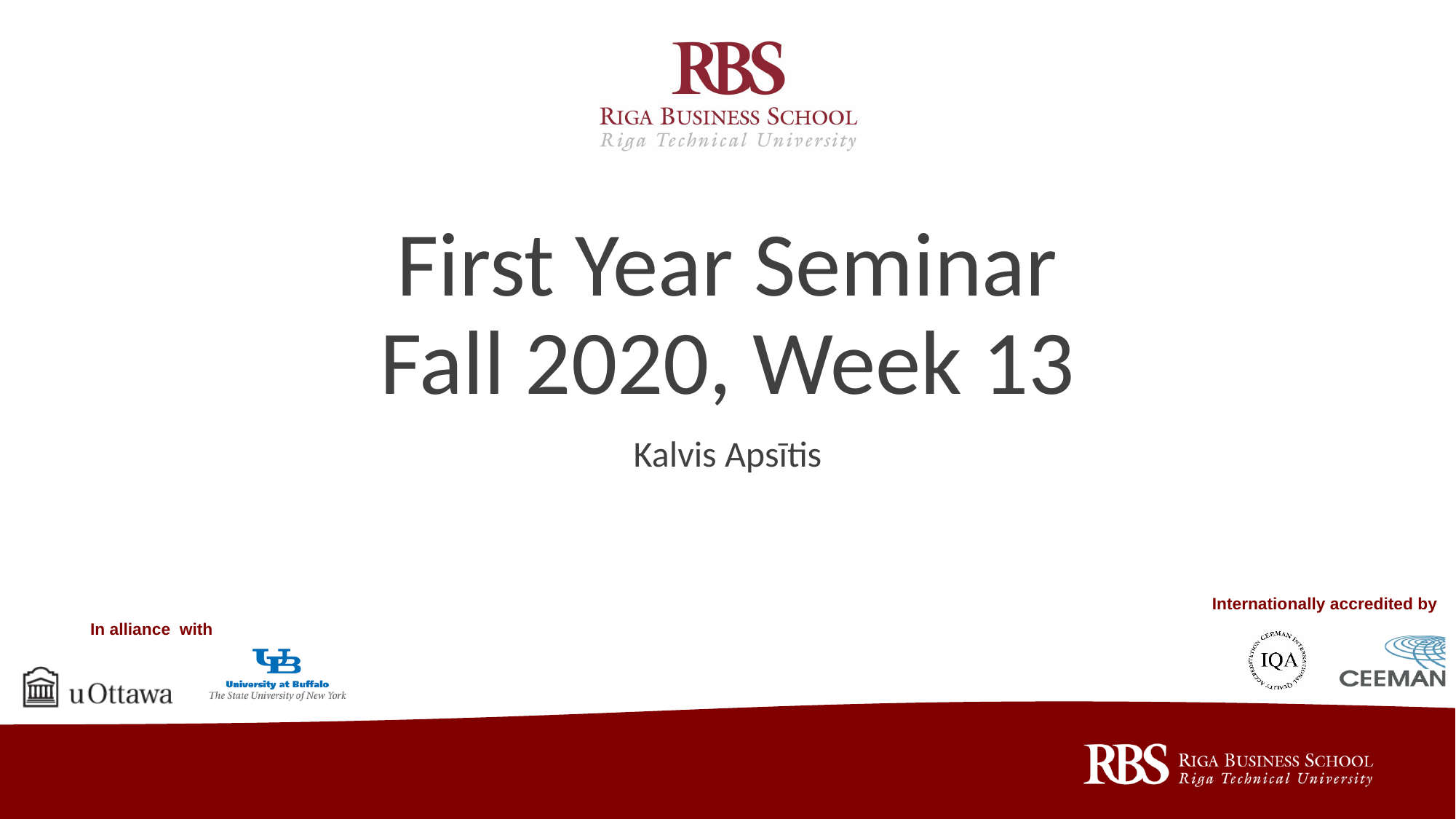

# First Year Seminar Fall 2020, Week 13
Kalvis Apsītis